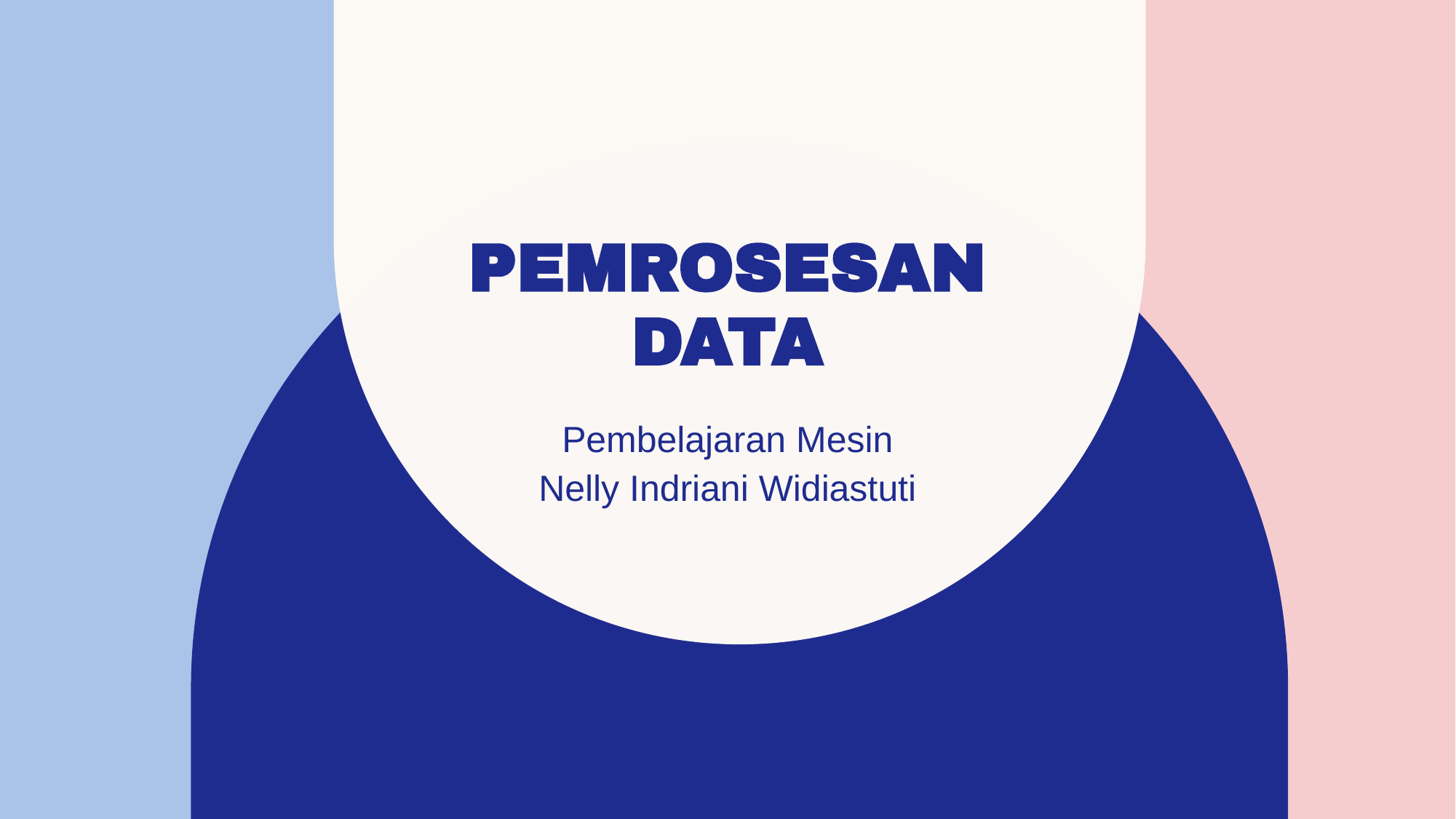

# Pemrosesan Data
Pembelajaran Mesin
Nelly Indriani Widiastuti